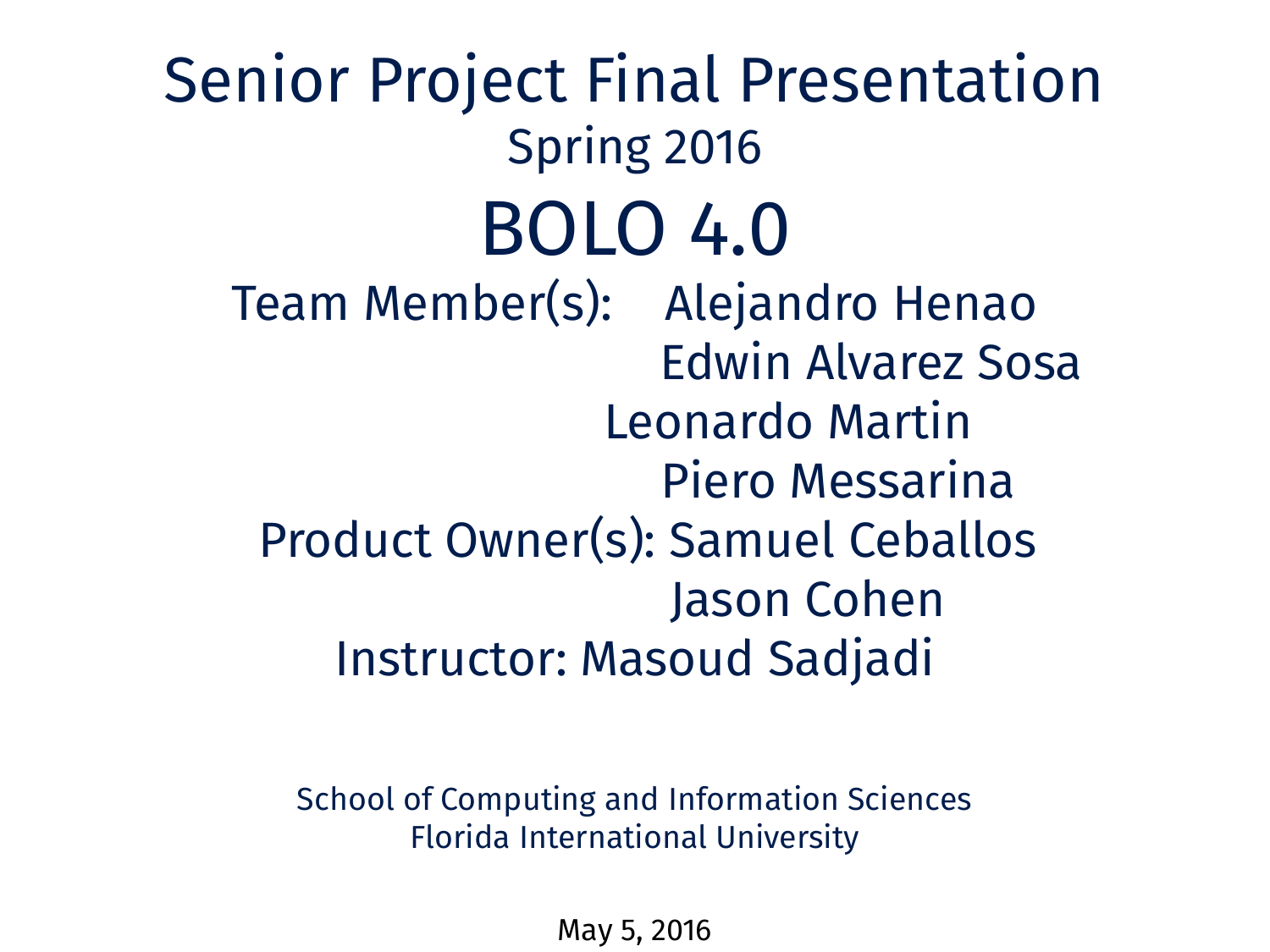

1
Senior Project Final Presentation
Spring 2016
# BOLO 4.0 Team Member(s):    Alejandro Henao Edwin Alvarez Sosa Leonardo Martin Piero Messarina Product Owner(s): Samuel Ceballos Jason Cohen Instructor: Masoud Sadjadi School of Computing and Information Sciences Florida International University

May 5, 2016